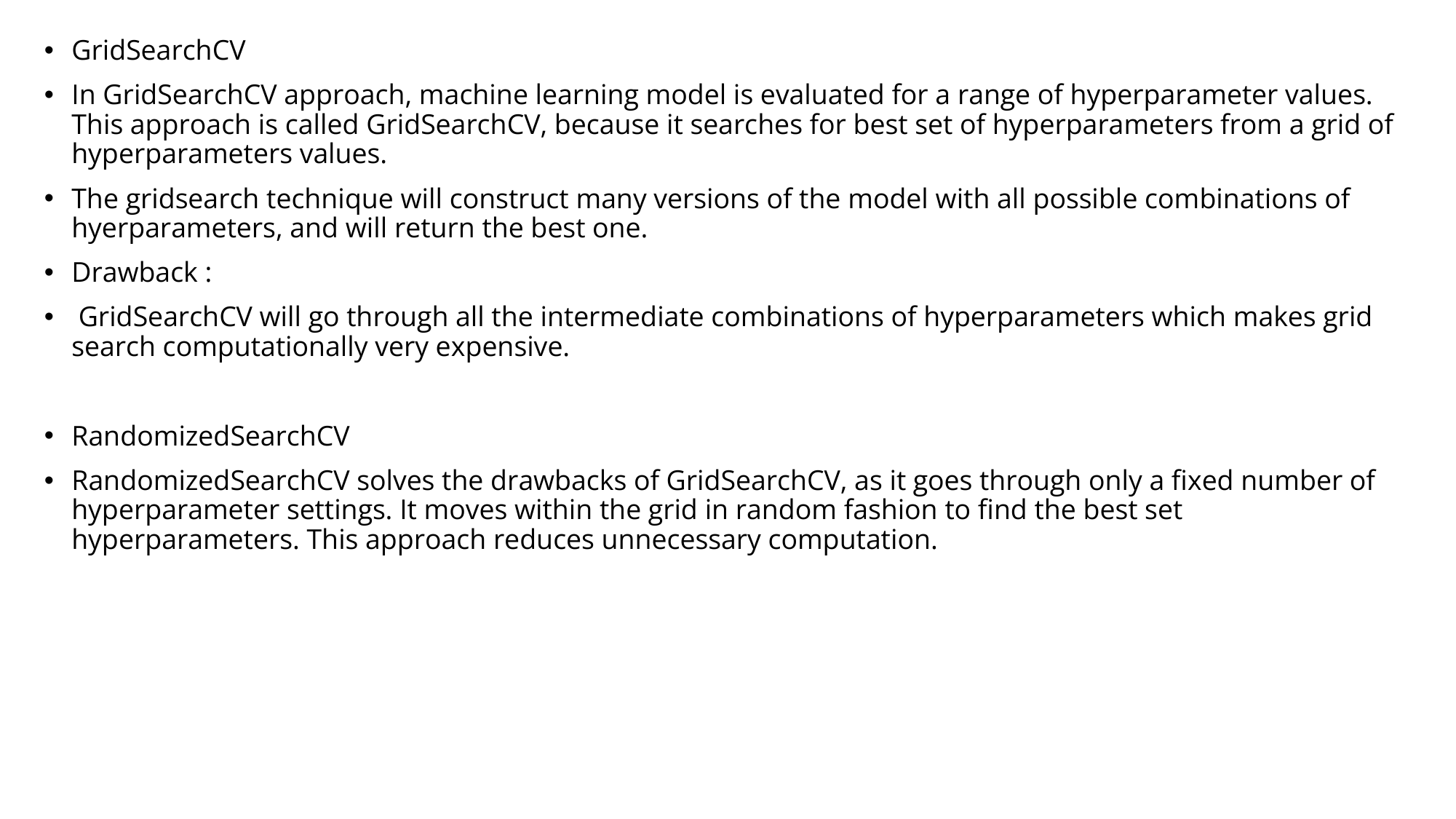

GridSearchCV
In GridSearchCV approach, machine learning model is evaluated for a range of hyperparameter values. This approach is called GridSearchCV, because it searches for best set of hyperparameters from a grid of hyperparameters values.
The gridsearch technique will construct many versions of the model with all possible combinations of hyerparameters, and will return the best one.
Drawback :
 GridSearchCV will go through all the intermediate combinations of hyperparameters which makes grid search computationally very expensive.

RandomizedSearchCV
RandomizedSearchCV solves the drawbacks of GridSearchCV, as it goes through only a fixed number of hyperparameter settings. It moves within the grid in random fashion to find the best set hyperparameters. This approach reduces unnecessary computation.